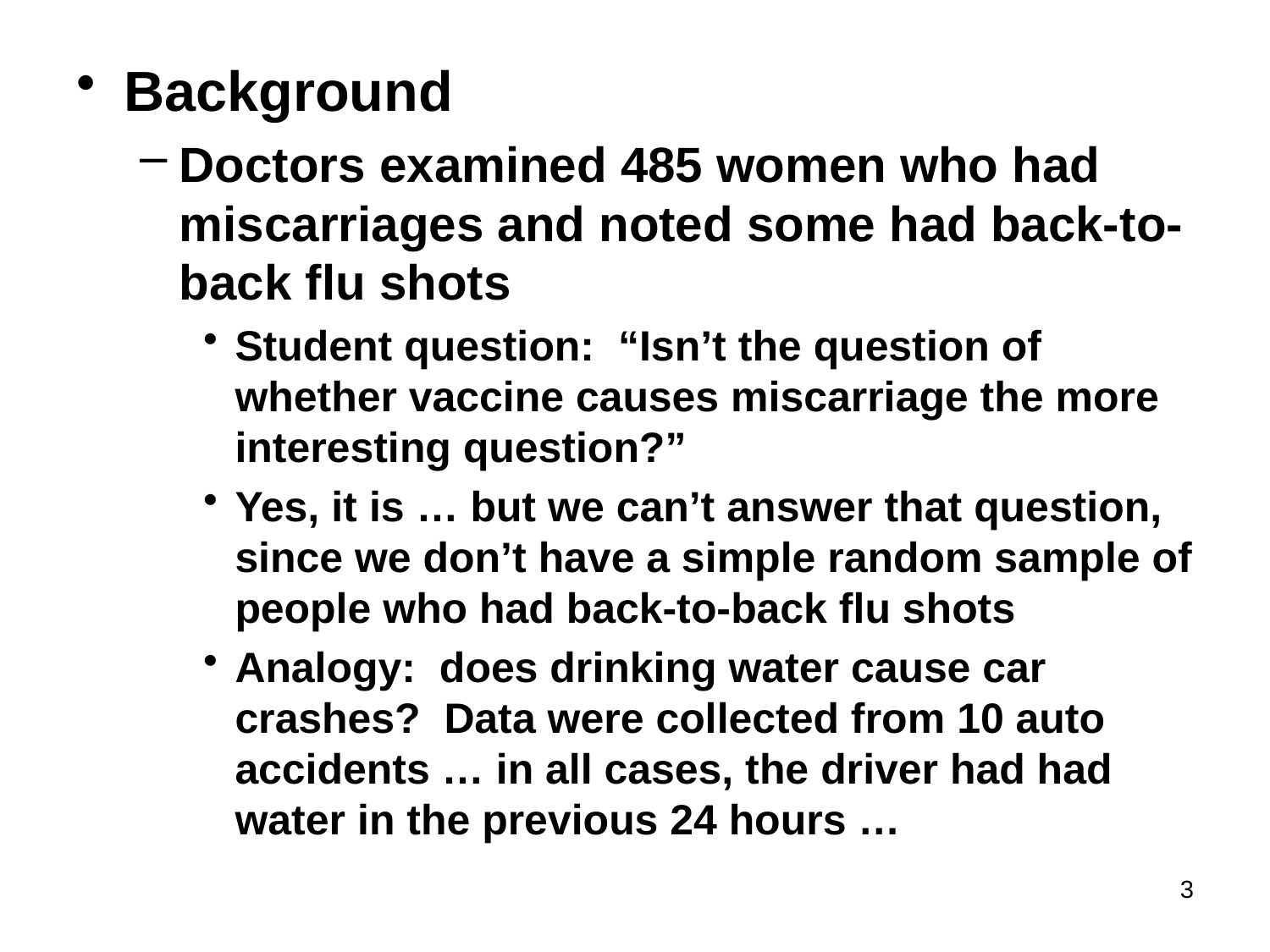

Background
Doctors examined 485 women who had miscarriages and noted some had back-to-back flu shots
Student question:  “Isn’t the question of whether vaccine causes miscarriage the more interesting question?”
Yes, it is … but we can’t answer that question, since we don’t have a simple random sample of people who had back-to-back flu shots
Analogy:  does drinking water cause car crashes?  Data were collected from 10 auto accidents … in all cases, the driver had had water in the previous 24 hours …
3
#